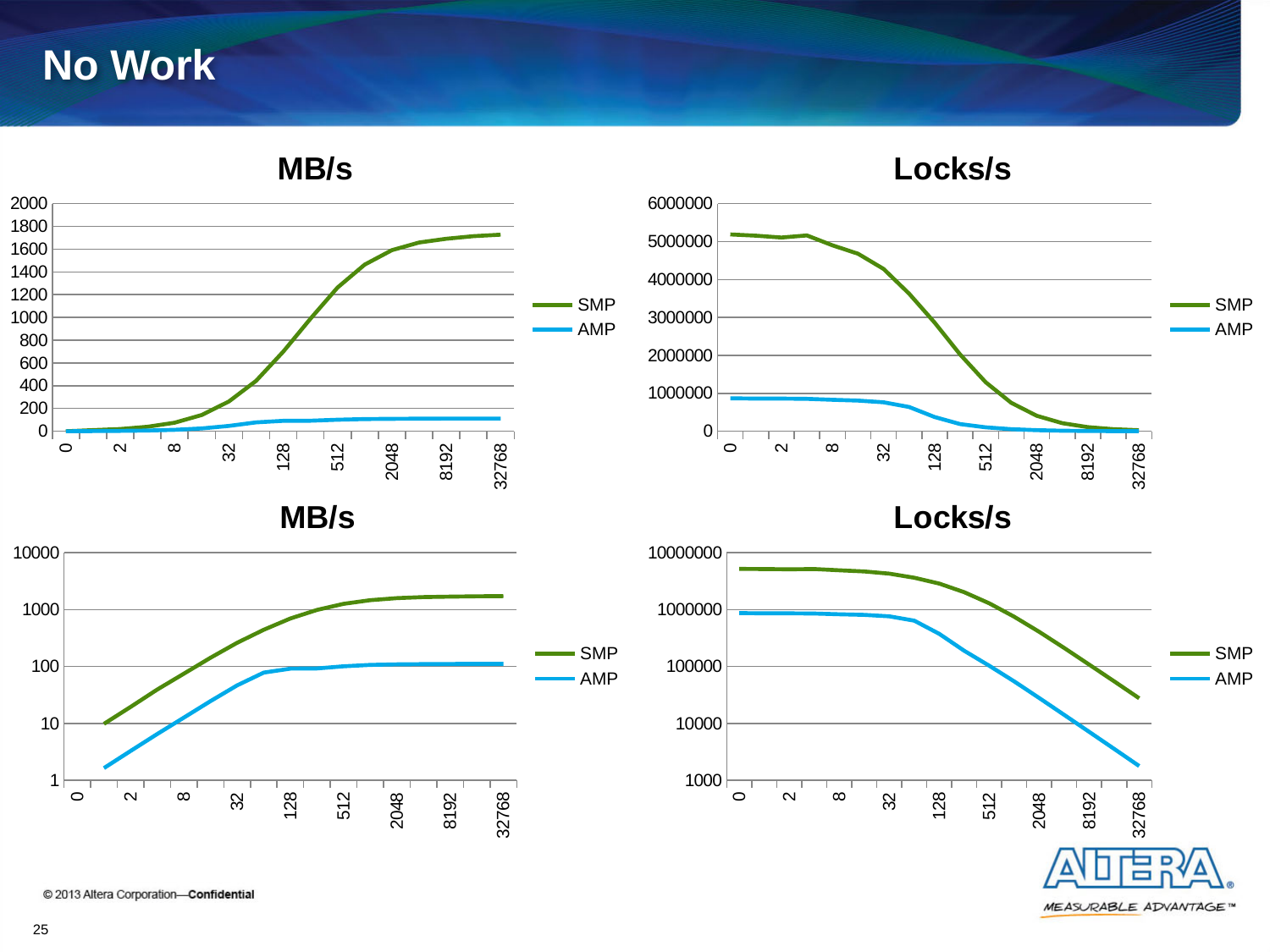

# No Work

### Chart: MB/s

| Category | SMP | AMP |
|---|---|---|
| 0 | 0.0 | 0.0 |
| 1 | 9.832838410442891 | 1.6409226045499132 |
| 2 | 19.478685880640864 | 3.2831774616884757 |
| 4 | 39.38195255375558 | 6.5193859169818165 |
| 8 | 74.78604096907473 | 12.64852169069084 |
| 16 | 142.83176776075535 | 24.652824869604373 |
| 32 | 261.21953803174364 | 46.56638527184343 |
| 64 | 442.89027257375847 | 78.09041996524272 |
| 128 | 698.9775423567818 | 91.5970602826219 |
| 256 | 987.8089989184532 | 92.50537254441255 |
| 512 | 1262.6939796315175 | 100.99397277301725 |
| 1024 | 1464.1278856150907 | 106.87411224994715 |
| 2048 | 1591.0128238965165 | 109.30069454318462 |
| 4096 | 1658.3085549664195 | 110.43934086656408 |
| 8192 | 1691.3203437950935 | 111.10378943992716 |
| 16384 | 1713.821939970926 | 111.47133114407805 |
| 32768 | 1727.222433347464 | 111.6138754450344 |

### Chart: Locks/s

| Category | SMP | AMP |
|---|---|---|
| 0 | 5188500.467935969 | 868996.314838361 |
| 1 | 5155239.184534282 | 860316.0304942649 |
| 2 | 5106220.631494719 | 860665.2725168638 |
| 4 | 5161871.285125852 | 854508.9509106406 |
| 8 | 4901177.980949282 | 828933.5175211149 |
| 16 | 4680311.3659844315 | 807823.7653271961 |
| 32 | 4279820.911112088 | 762943.6562938828 |
| 64 | 3628157.1129242294 | 639716.7203552683 |
| 128 | 2863012.013493378 | 375181.5589176193 |
| 256 | 2023032.8297849922 | 189451.0029709569 |
| 512 | 1292998.635142674 | 103417.82811956966 |
| 1024 | 749633.4774349264 | 54719.54547197294 |
| 2048 | 407299.2829175082 | 27980.977803055262 |
| 4096 | 212263.4950357017 | 14136.235630920202 |
| 8192 | 108244.50200288599 | 7110.642524155338 |
| 16384 | 54842.30207906963 | 3567.0825966104976 |
| 32768 | 27635.558933559423 | 1785.8220071205503 |

### Chart: MB/s

| Category | SMP | AMP |
|---|---|---|
| 0 | 0.0 | 0.0 |
| 1 | 9.832838410442891 | 1.6409226045499132 |
| 2 | 19.478685880640864 | 3.2831774616884757 |
| 4 | 39.38195255375558 | 6.5193859169818165 |
| 8 | 74.78604096907473 | 12.64852169069084 |
| 16 | 142.83176776075535 | 24.652824869604373 |
| 32 | 261.21953803174364 | 46.56638527184343 |
| 64 | 442.89027257375847 | 78.09041996524272 |
| 128 | 698.9775423567818 | 91.5970602826219 |
| 256 | 987.8089989184532 | 92.50537254441255 |
| 512 | 1262.6939796315175 | 100.99397277301725 |
| 1024 | 1464.1278856150907 | 106.87411224994715 |
| 2048 | 1591.0128238965165 | 109.30069454318462 |
| 4096 | 1658.3085549664195 | 110.43934086656408 |
| 8192 | 1691.3203437950935 | 111.10378943992716 |
| 16384 | 1713.821939970926 | 111.47133114407805 |
| 32768 | 1727.222433347464 | 111.6138754450344 |

### Chart: Locks/s

| Category | SMP | AMP |
|---|---|---|
| 0 | 5188500.467935969 | 868996.314838361 |
| 1 | 5155239.184534282 | 860316.0304942649 |
| 2 | 5106220.631494719 | 860665.2725168638 |
| 4 | 5161871.285125852 | 854508.9509106406 |
| 8 | 4901177.980949282 | 828933.5175211149 |
| 16 | 4680311.3659844315 | 807823.7653271961 |
| 32 | 4279820.911112088 | 762943.6562938828 |
| 64 | 3628157.1129242294 | 639716.7203552683 |
| 128 | 2863012.013493378 | 375181.5589176193 |
| 256 | 2023032.8297849922 | 189451.0029709569 |
| 512 | 1292998.635142674 | 103417.82811956966 |
| 1024 | 749633.4774349264 | 54719.54547197294 |
| 2048 | 407299.2829175082 | 27980.977803055262 |
| 4096 | 212263.4950357017 | 14136.235630920202 |
| 8192 | 108244.50200288599 | 7110.642524155338 |
| 16384 | 54842.30207906963 | 3567.0825966104976 |
| 32768 | 27635.558933559423 | 1785.8220071205503 |
25